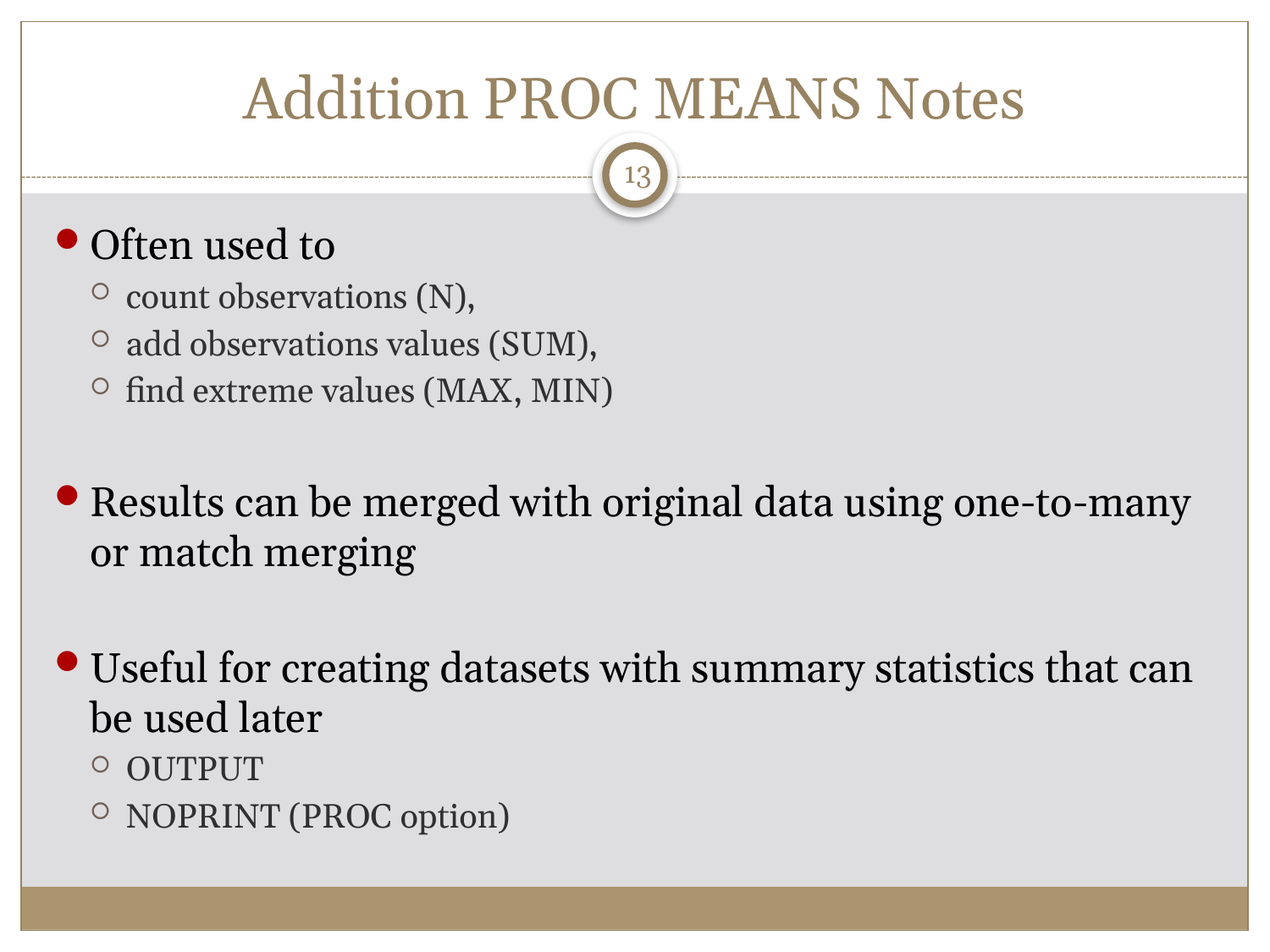

# Addition PROC MEANS Notes
13
Often used to
count observations (N),
add observations values (SUM),
find extreme values (MAX, MIN)

Results can be merged with original data using one-to-many or match merging

Useful for creating datasets with summary statistics that can be used later
OUTPUT
NOPRINT (PROC option)